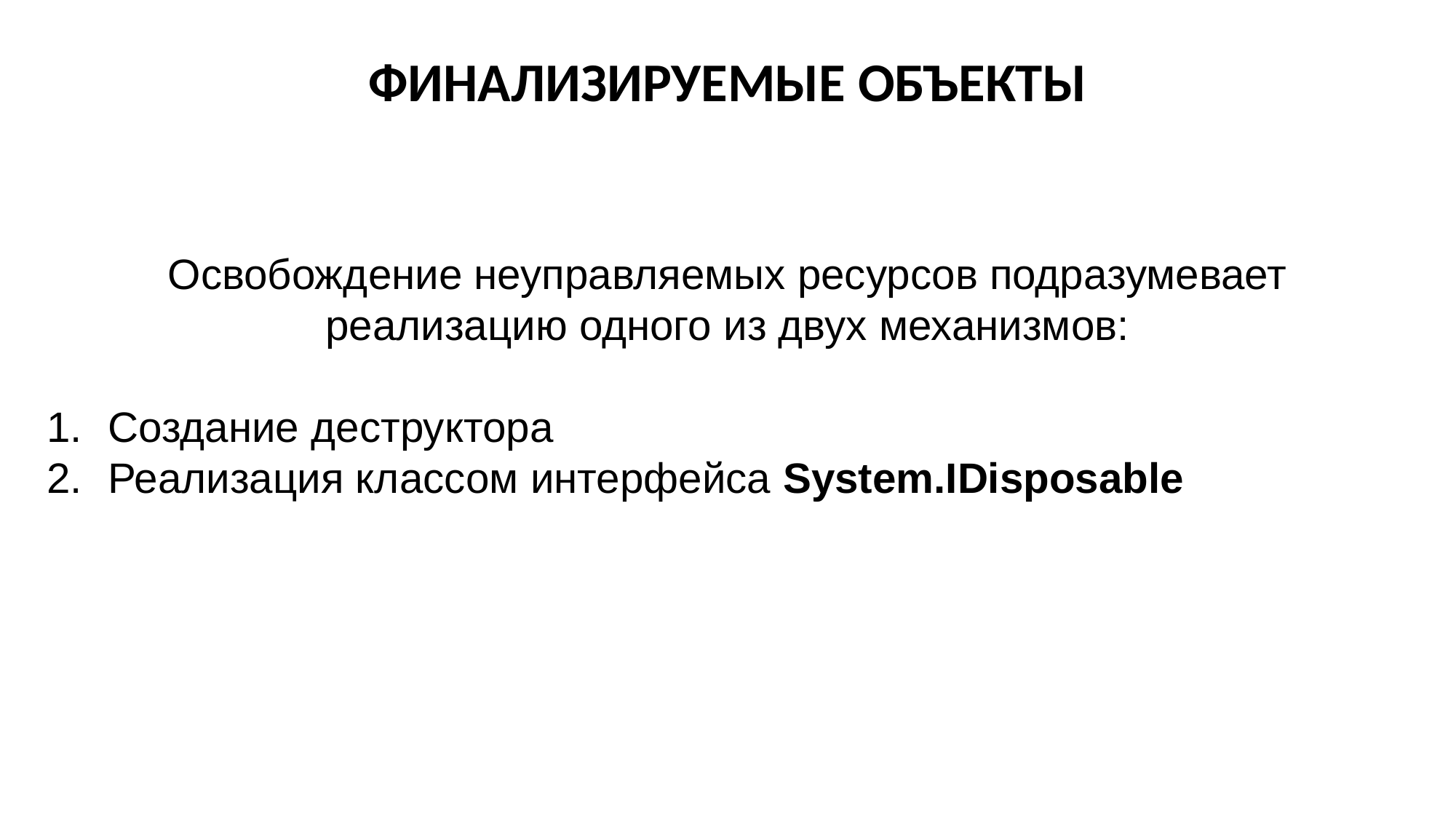

ФИНАЛИЗИРУЕМЫЕ ОБЪЕКТЫ
Освобождение неуправляемых ресурсов подразумевает реализацию одного из двух механизмов:

Создание деструктора
Реализация классом интерфейса System.IDisposable